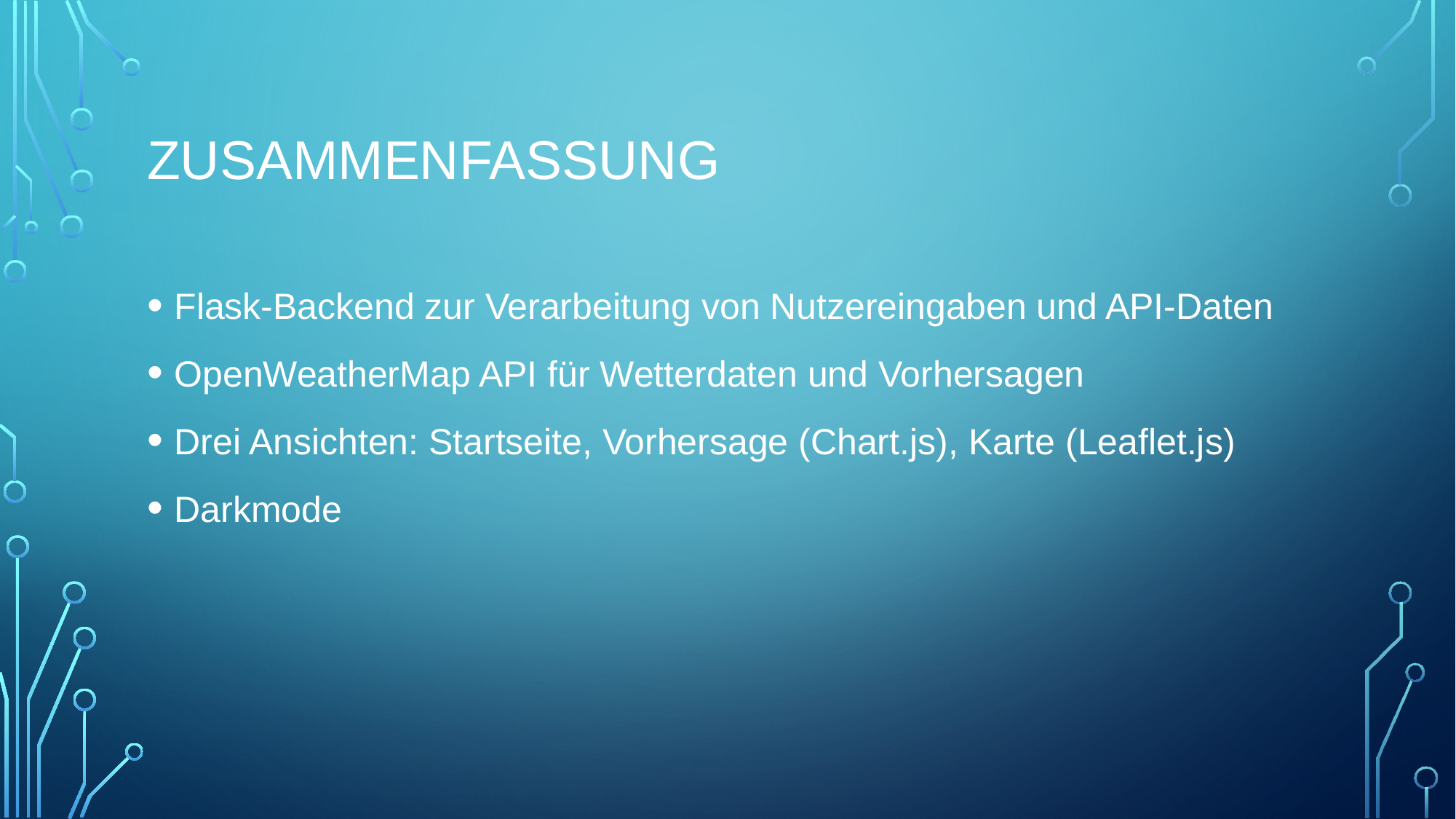

# Zusammenfassung
Flask-Backend zur Verarbeitung von Nutzereingaben und API-Daten
OpenWeatherMap API für Wetterdaten und Vorhersagen
Drei Ansichten: Startseite, Vorhersage (Chart.js), Karte (Leaflet.js)
Darkmode